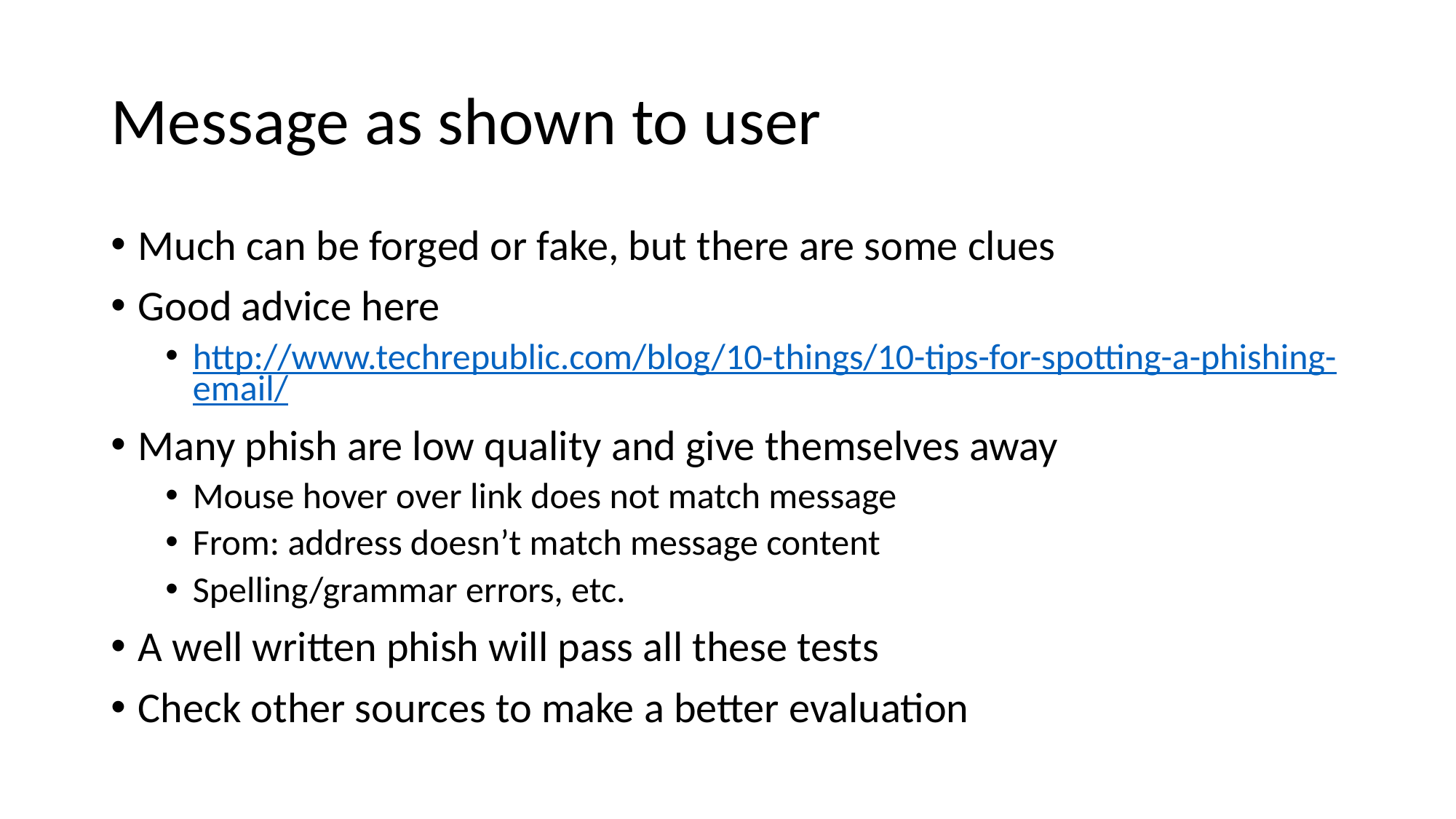

# Message as shown to user
Much can be forged or fake, but there are some clues
Good advice here
http://www.techrepublic.com/blog/10-things/10-tips-for-spotting-a-phishing-email/
Many phish are low quality and give themselves away
Mouse hover over link does not match message
From: address doesn’t match message content
Spelling/grammar errors, etc.
A well written phish will pass all these tests
Check other sources to make a better evaluation